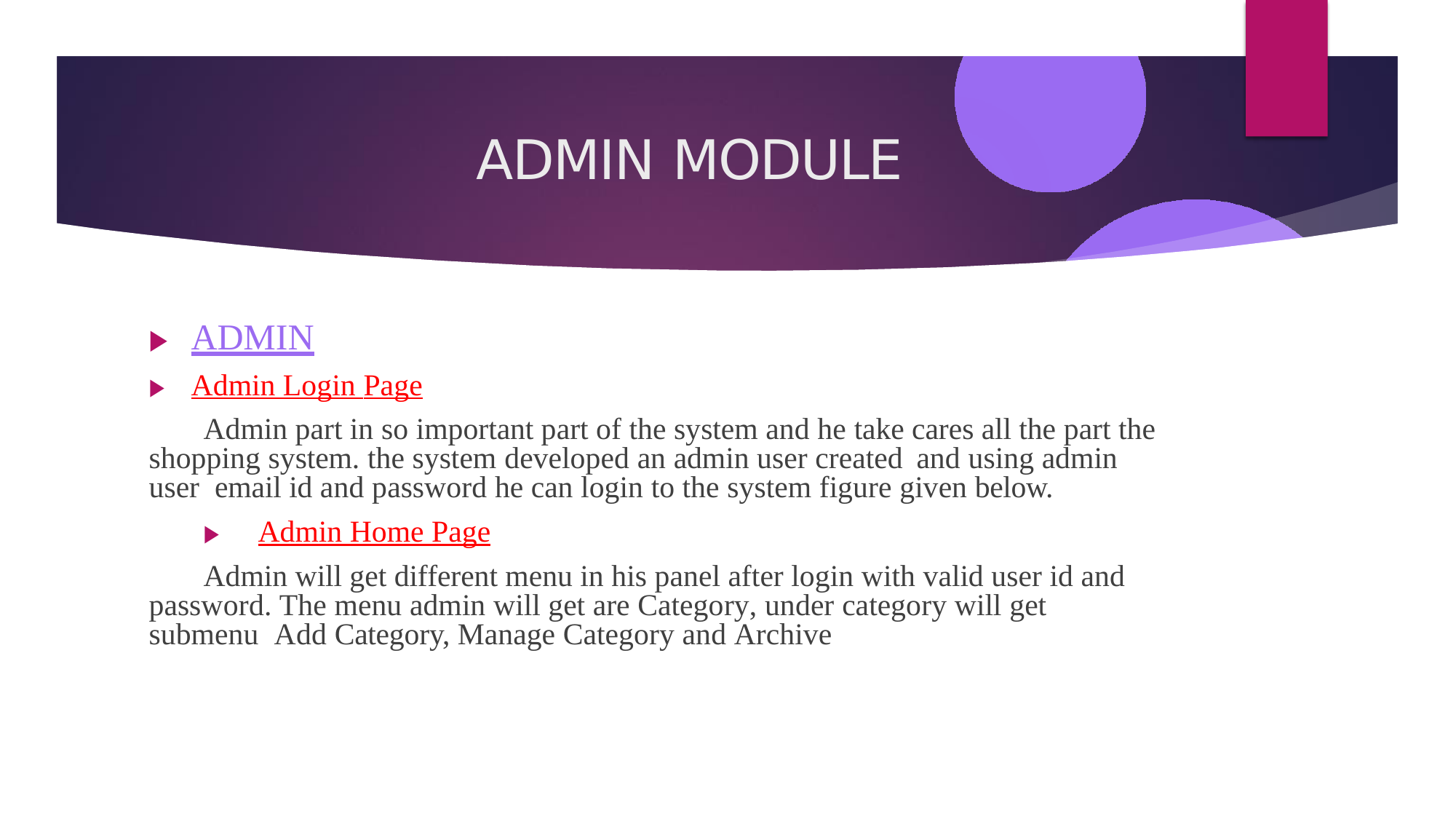

# ADMIN MODULE
▶	ADMIN
▶	Admin Login Page
Admin part in so important part of the system and he take cares all the part the  shopping system. the system developed an admin user created and using admin user  email id and password he can login to the system figure given below.
▶	Admin Home Page
Admin will get different menu in his panel after login with valid user id and  password. The menu admin will get are Category, under category will get	submenu  Add Category, Manage Category and Archive